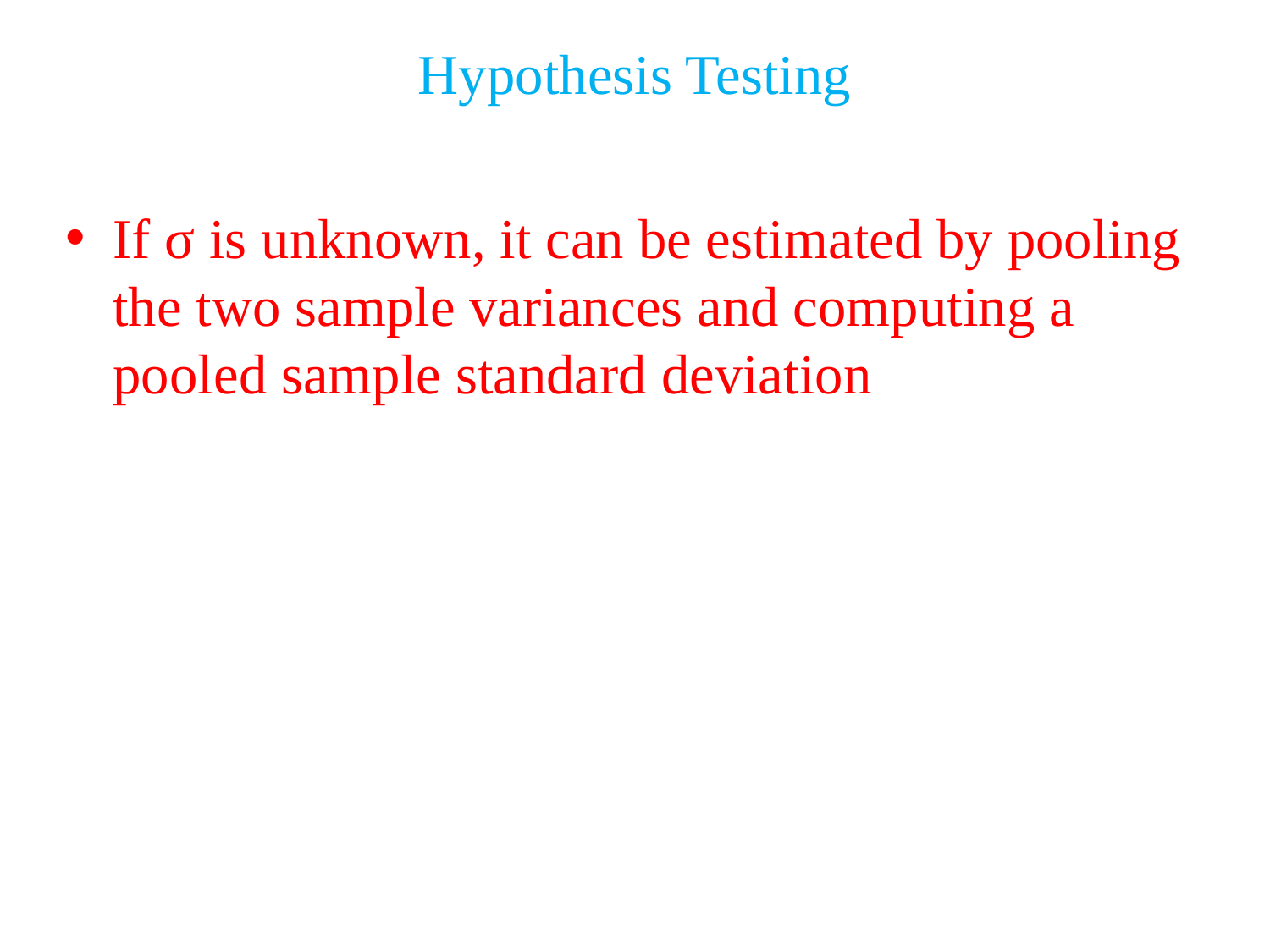

Hypothesis Testing
If σ is unknown, it can be estimated by pooling the two sample variances and computing a pooled sample standard deviation